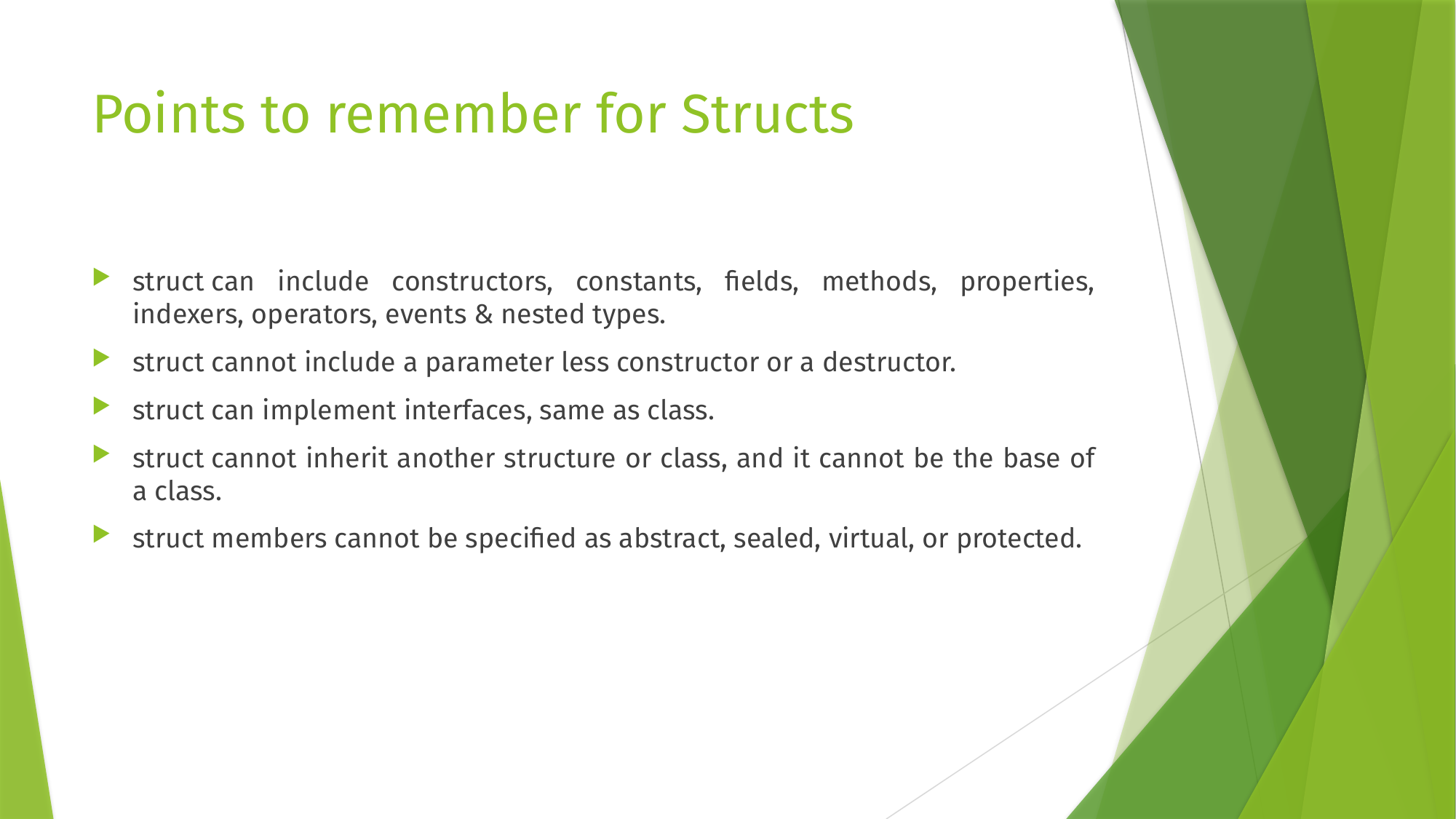

# Points to remember for Structs
struct can include constructors, constants, fields, methods, properties, indexers, operators, events & nested types.
struct cannot include a parameter less constructor or a destructor.
struct can implement interfaces, same as class.
struct cannot inherit another structure or class, and it cannot be the base of a class.
struct members cannot be specified as abstract, sealed, virtual, or protected.